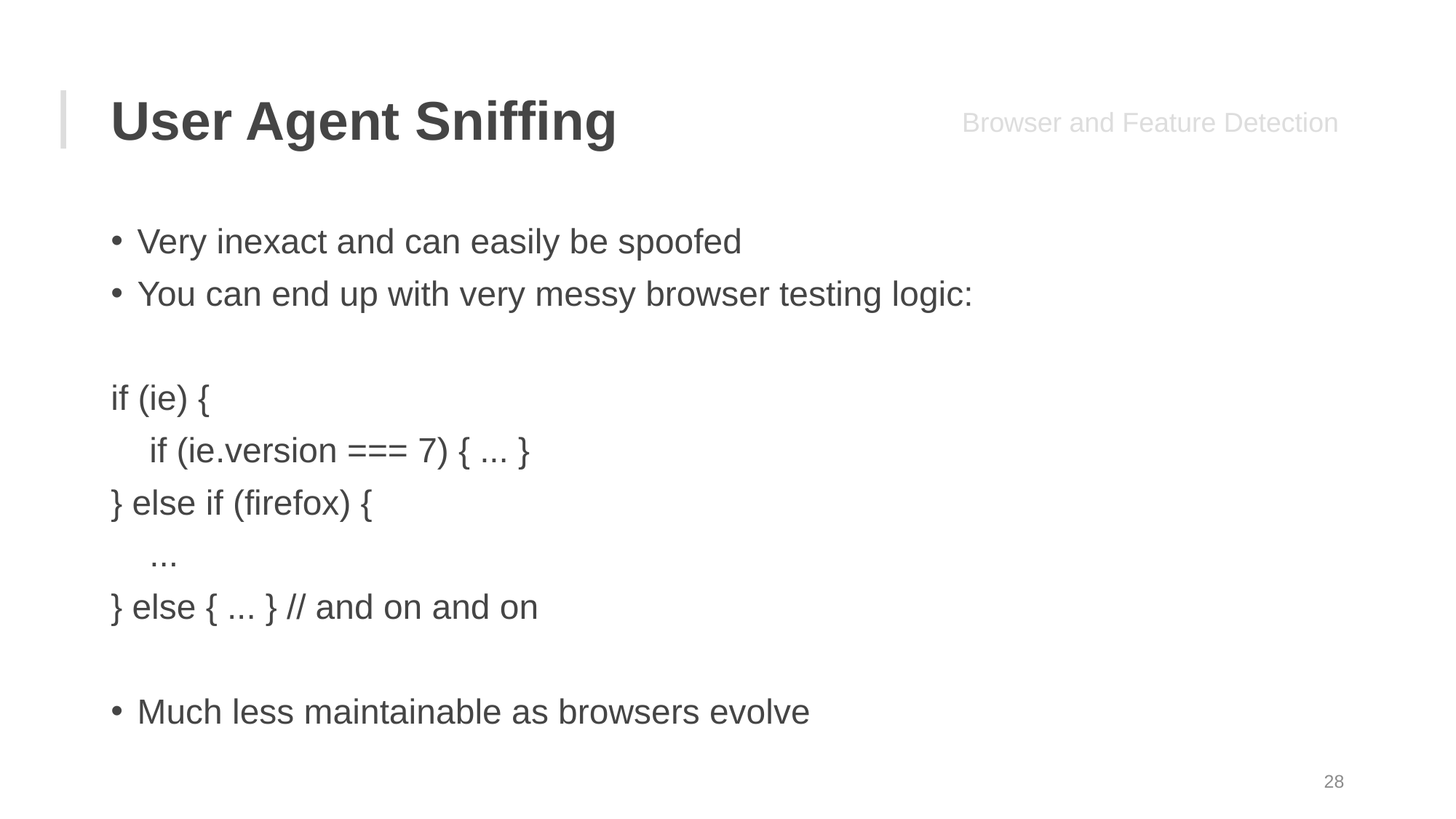

# User Agent Sniffing
Browser and Feature Detection
Very inexact and can easily be spoofed
You can end up with very messy browser testing logic:

if (ie) {
    if (ie.version === 7) { ... }
} else if (firefox) {
    ...
} else { ... } // and on and on

Much less maintainable as browsers evolve
28